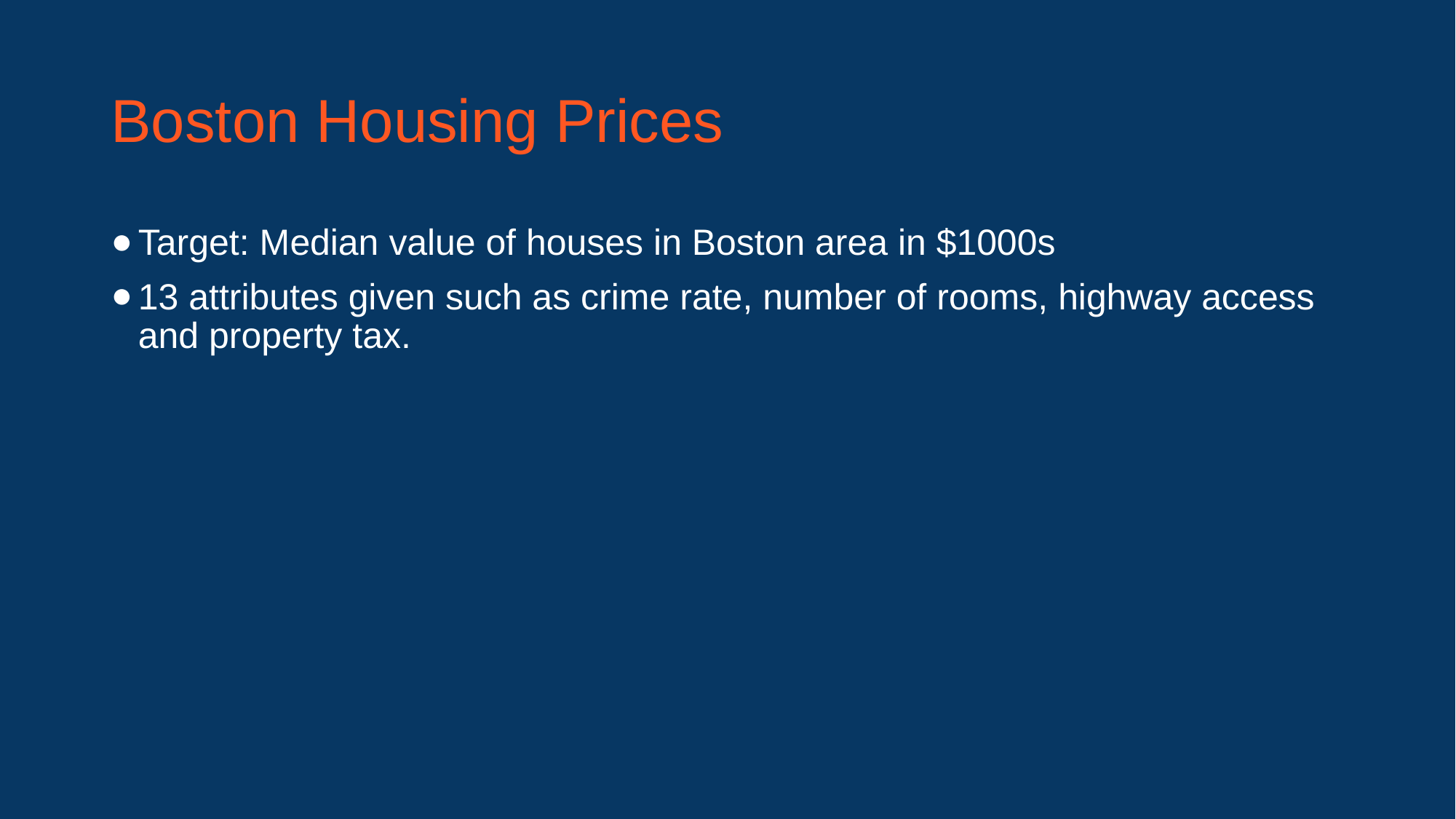

# Boston Housing Prices
Target: Median value of houses in Boston area in $1000s
13 attributes given such as crime rate, number of rooms, highway access and property tax.